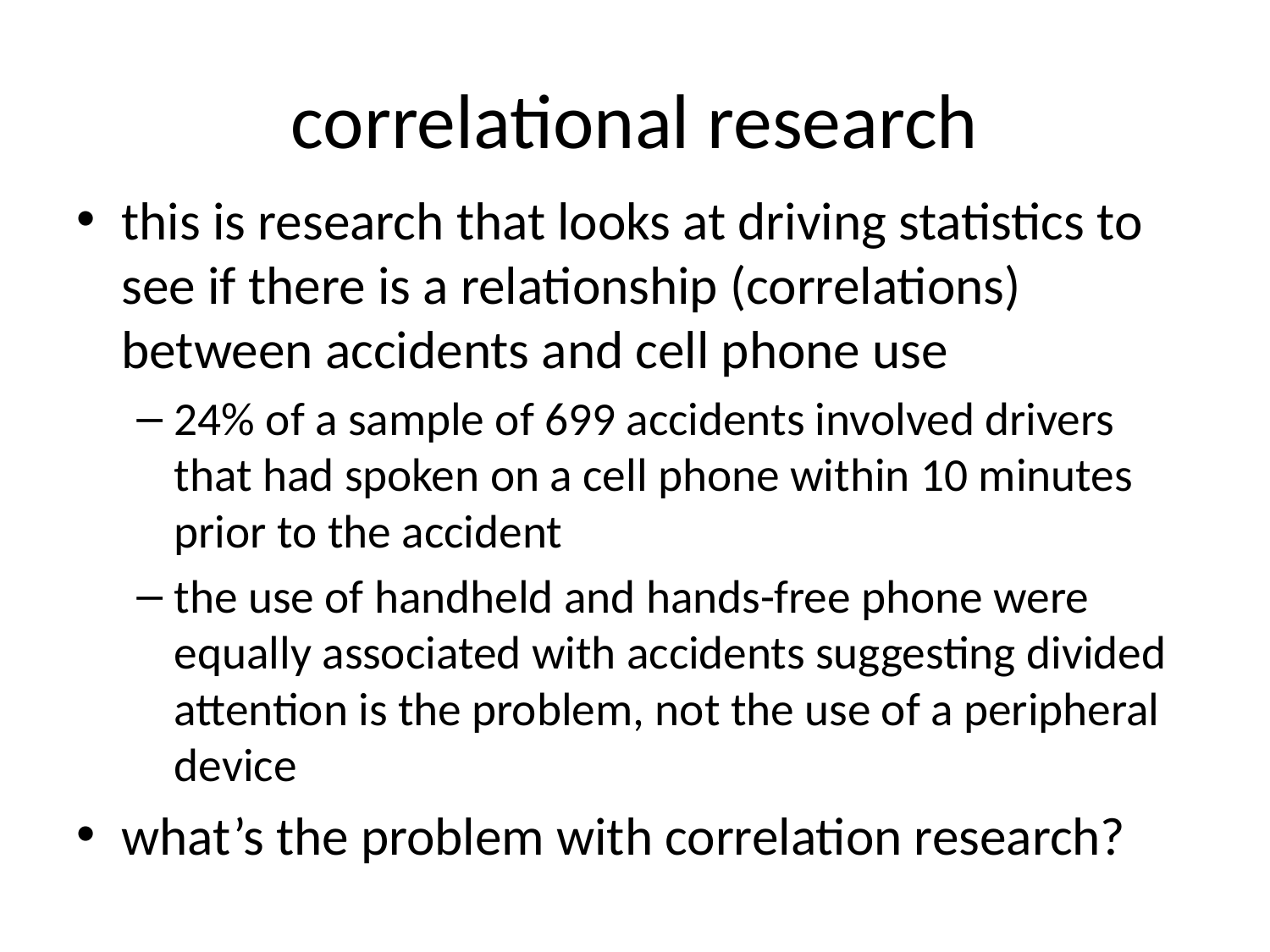

# correlational research
this is research that looks at driving statistics to see if there is a relationship (correlations) between accidents and cell phone use
24% of a sample of 699 accidents involved drivers that had spoken on a cell phone within 10 minutes prior to the accident
the use of handheld and hands-free phone were equally associated with accidents suggesting divided attention is the problem, not the use of a peripheral device
what’s the problem with correlation research?